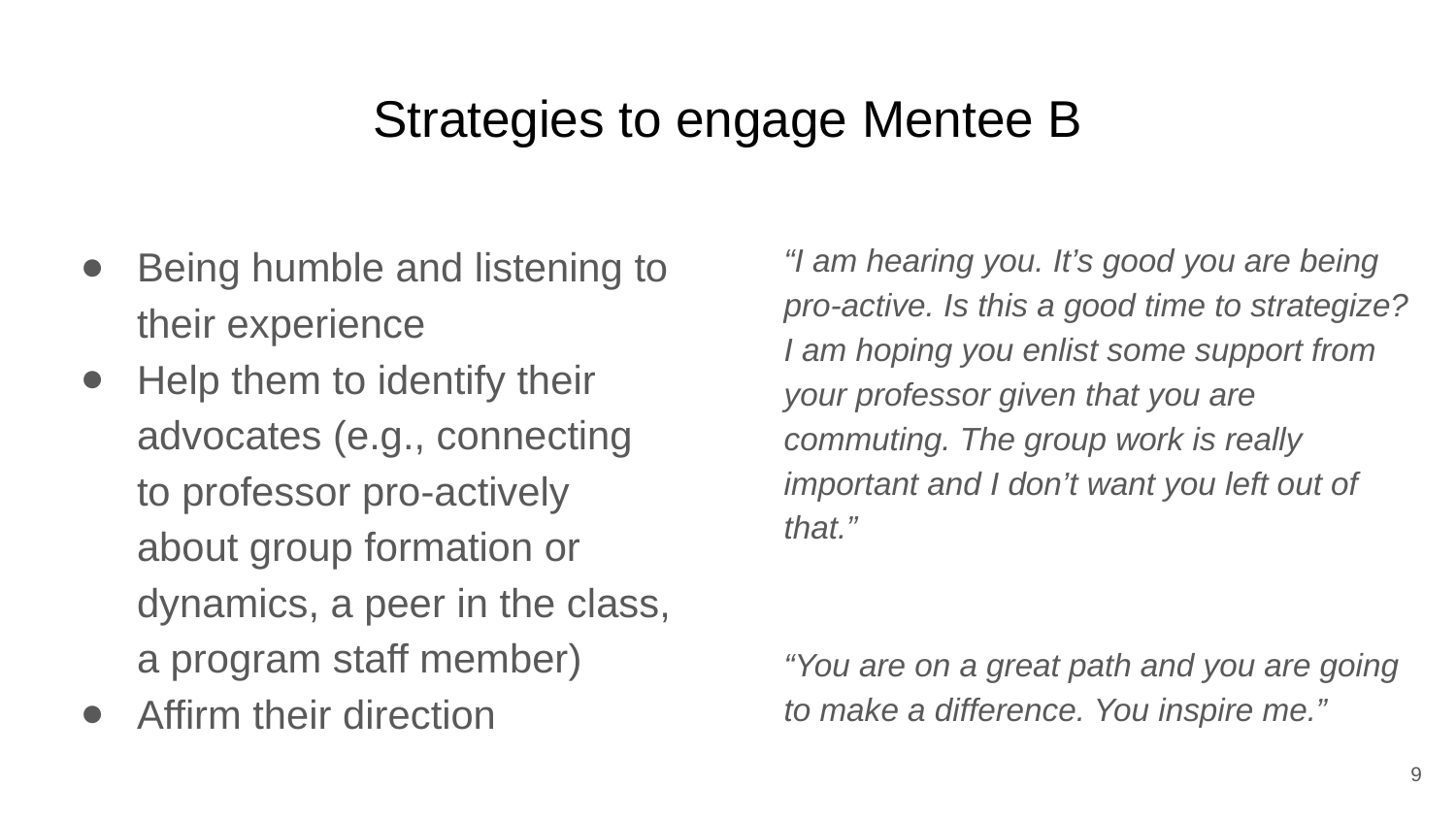

# Strategies to engage Mentee B
Being humble and listening to their experience
Help them to identify their advocates (e.g., connecting to professor pro-actively about group formation or dynamics, a peer in the class, a program staff member)
Affirm their direction
“I am hearing you. It’s good you are being pro-active. Is this a good time to strategize? I am hoping you enlist some support from your professor given that you are commuting. The group work is really important and I don’t want you left out of that.”

“You are on a great path and you are going to make a difference. You inspire me.”
9